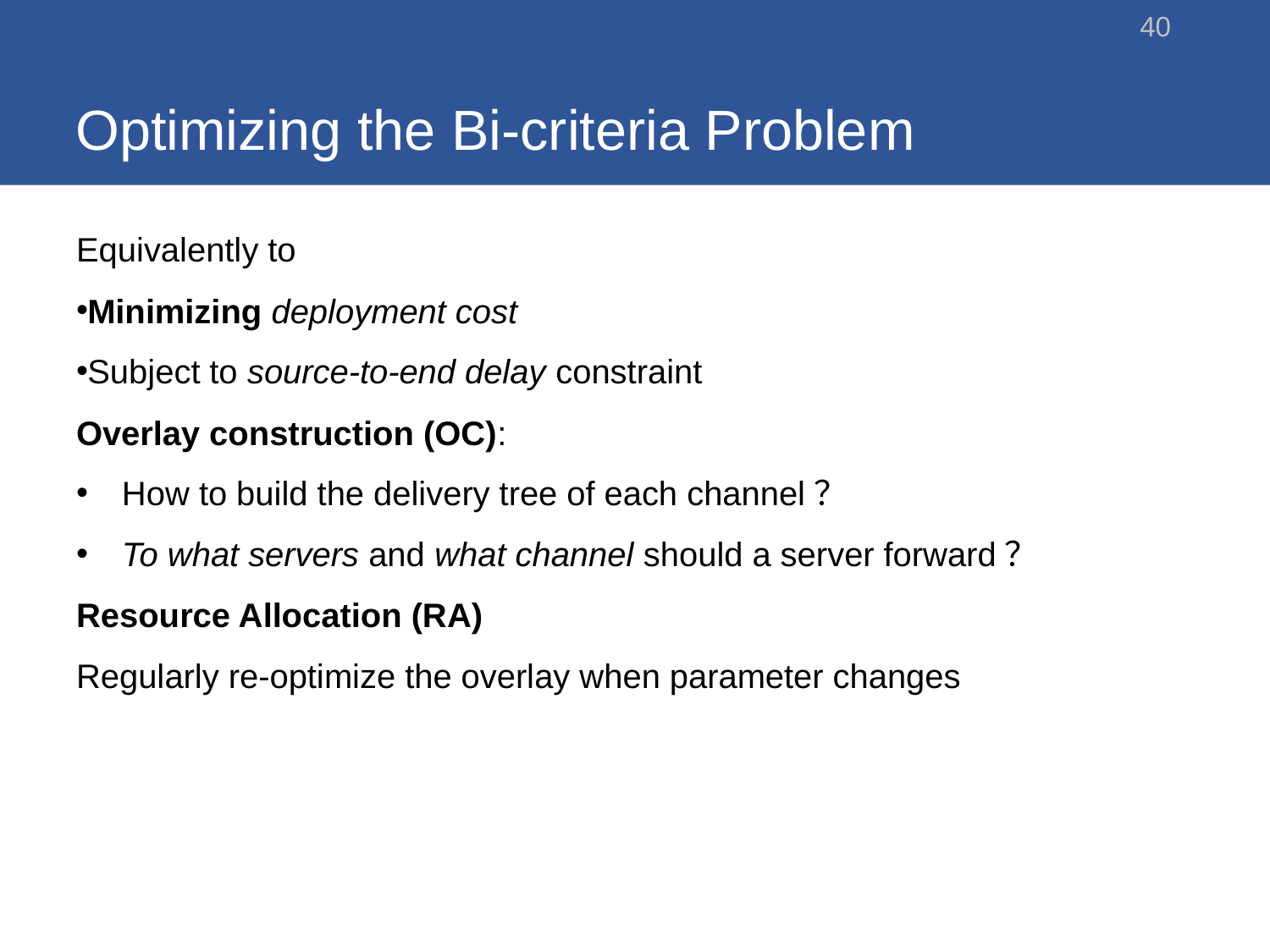

# Optimizing the Bi-criteria Problem
40
Equivalently to
Minimizing deployment cost
Subject to source-to-end delay constraint
Overlay construction (OC):
How to build the delivery tree of each channel？
To what servers and what channel should a server forward？
Resource Allocation (RA)
Regularly re-optimize the overlay when parameter changes